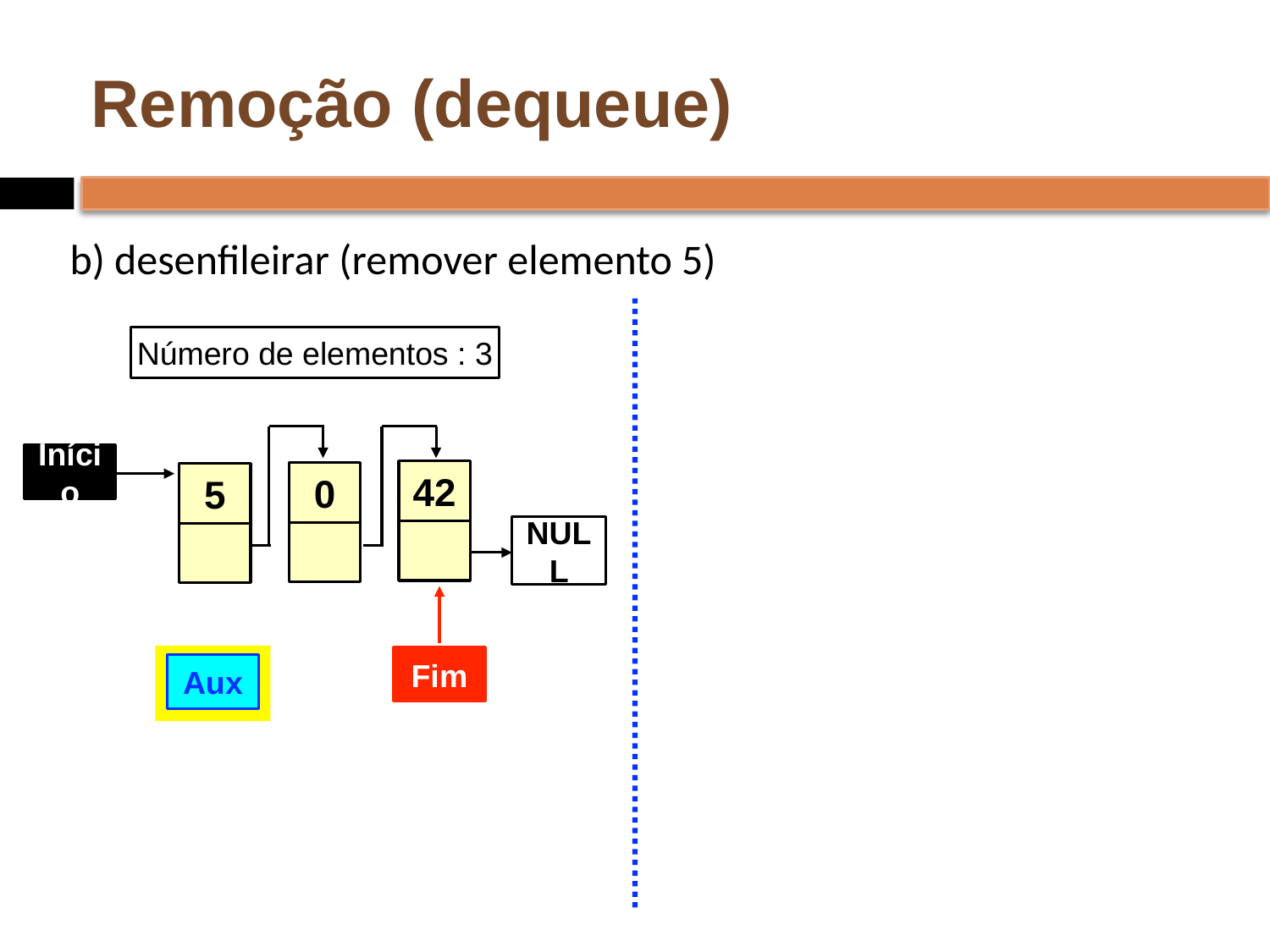

# Remoção (dequeue)
b) desenfileirar (remover elemento 5)

Número de elementos : 3

Início
42
0
5

NULL

Fim
Aux
34